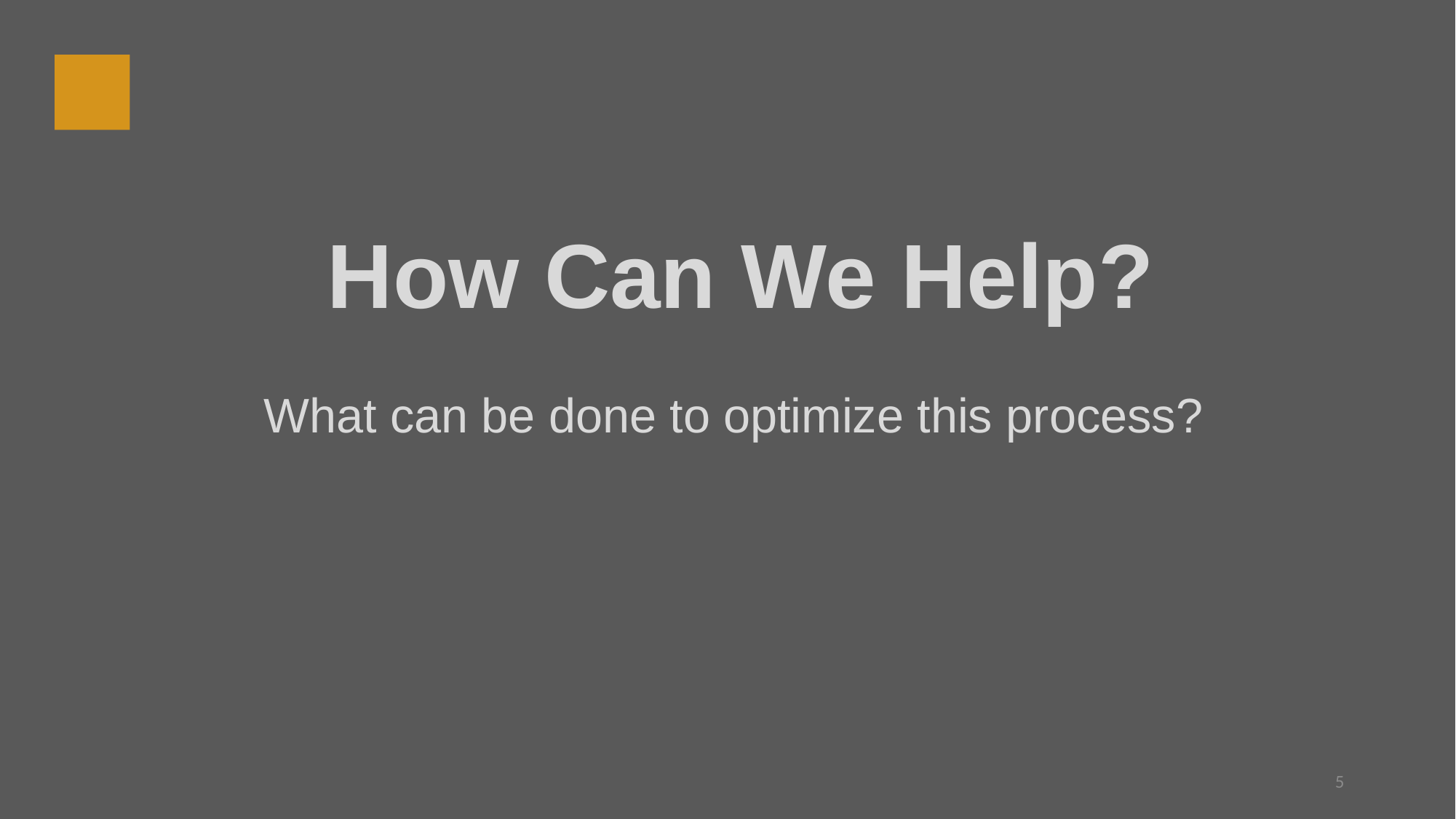

How Can We Help?

What can be done to optimize this process?

5